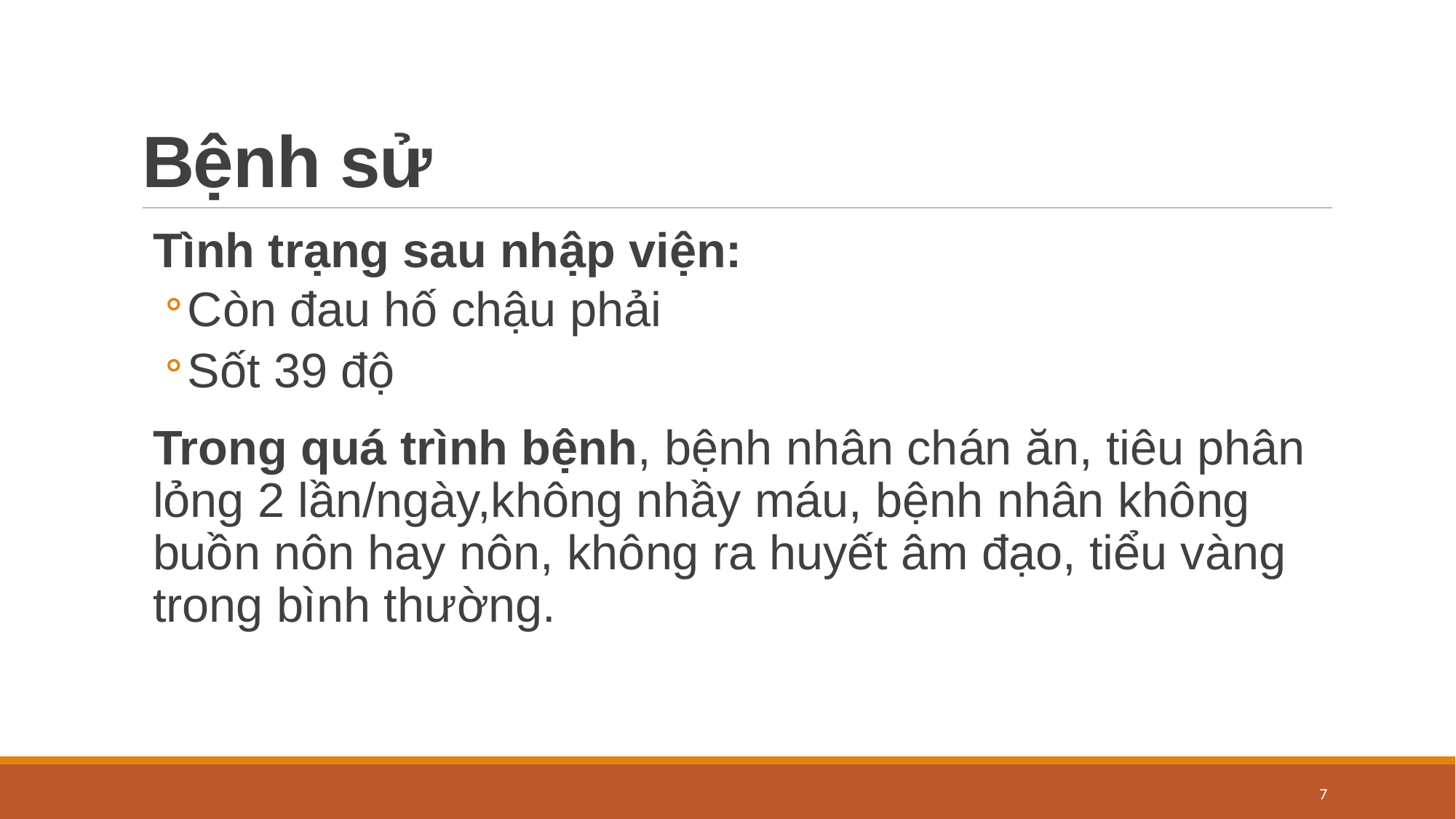

# Bệnh sử
Tình trạng sau nhập viện:
Còn đau hố chậu phải
Sốt 39 độ
Trong quá trình bệnh, bệnh nhân chán ăn, tiêu phân lỏng 2 lần/ngày,không nhầy máu, bệnh nhân không buồn nôn hay nôn, không ra huyết âm đạo, tiểu vàng trong bình thường.

7